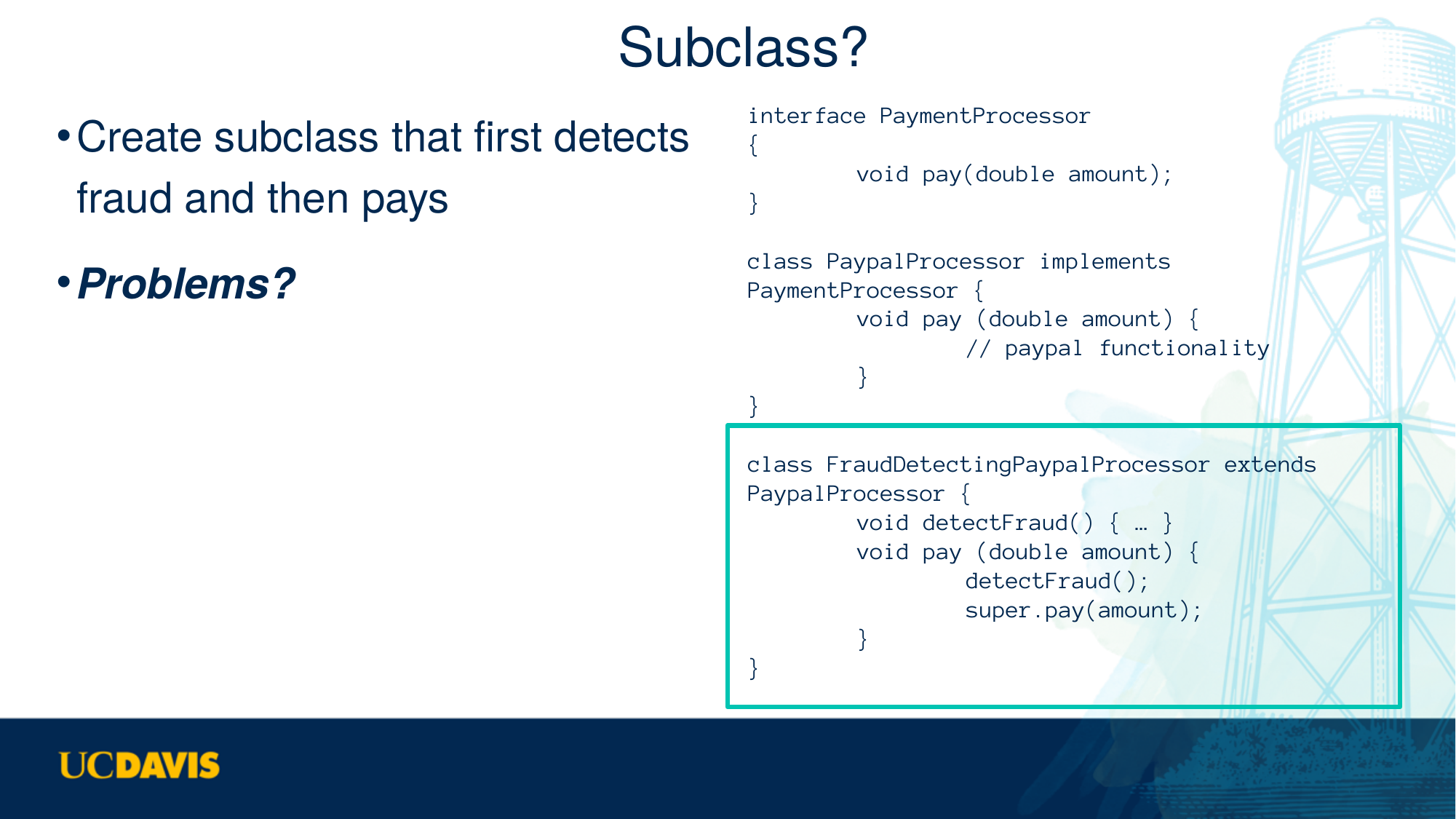

# Subclass?
Create subclass that first detects fraud and then pays
Problems?

interface PaymentProcessor
{
	void pay(double amount);
}
class PaypalProcessor implements PaymentProcessor {
	void pay (double amount) {
		// paypal functionality
	}
}

class FraudDetectingPaypalProcessor extends PaypalProcessor {
	void detectFraud() { … }
	void pay (double amount) {
		detectFraud();
		super.pay(amount);
	}
}